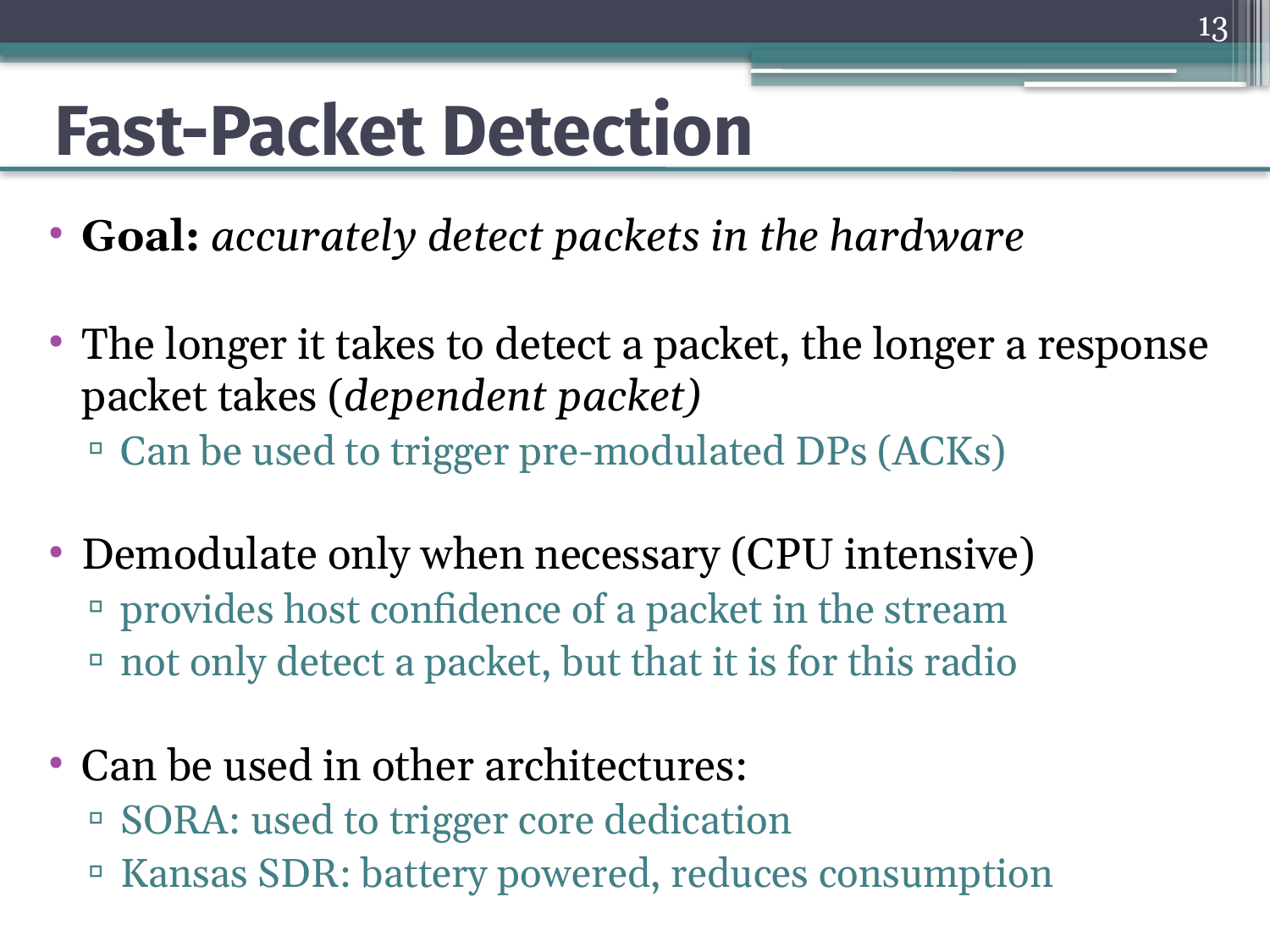

13
# Fast-Packet Detection
Goal: accurately detect packets in the hardware
The longer it takes to detect a packet, the longer a response packet takes (dependent packet)
Can be used to trigger pre-modulated DPs (ACKs)
Demodulate only when necessary (CPU intensive)
provides host confidence of a packet in the stream
not only detect a packet, but that it is for this radio
Can be used in other architectures:
SORA: used to trigger core dedication
Kansas SDR: battery powered, reduces consumption